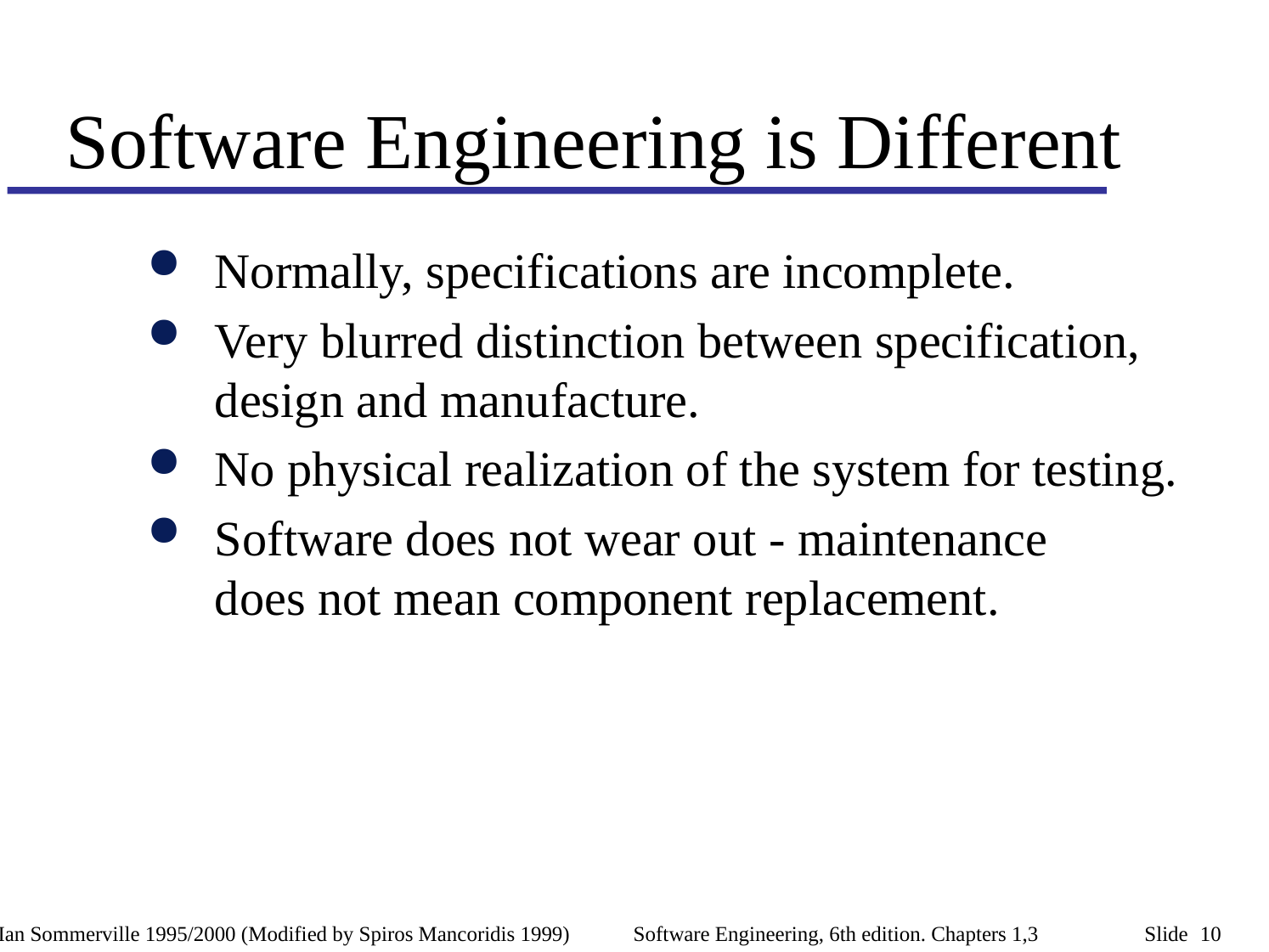

# Software Engineering is Different
Normally, specifications are incomplete.
Very blurred distinction between specification,
design and manufacture.
No physical realization of the system for testing.
Software does not wear out - maintenance
does not mean component replacement.